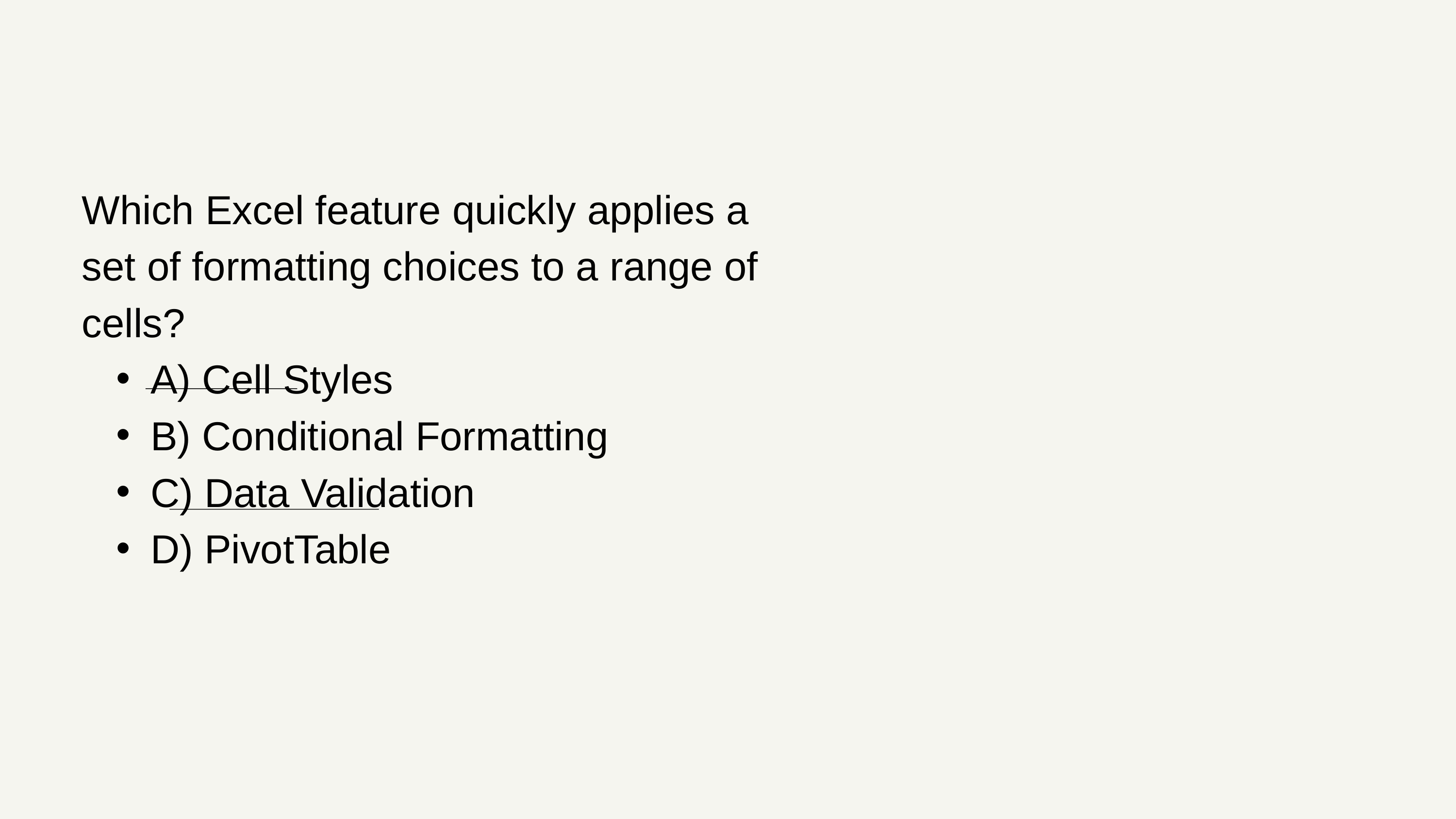

Which Excel feature quickly applies a set of formatting choices to a range of cells?
A) Cell Styles
B) Conditional Formatting
C) Data Validation
D) PivotTable